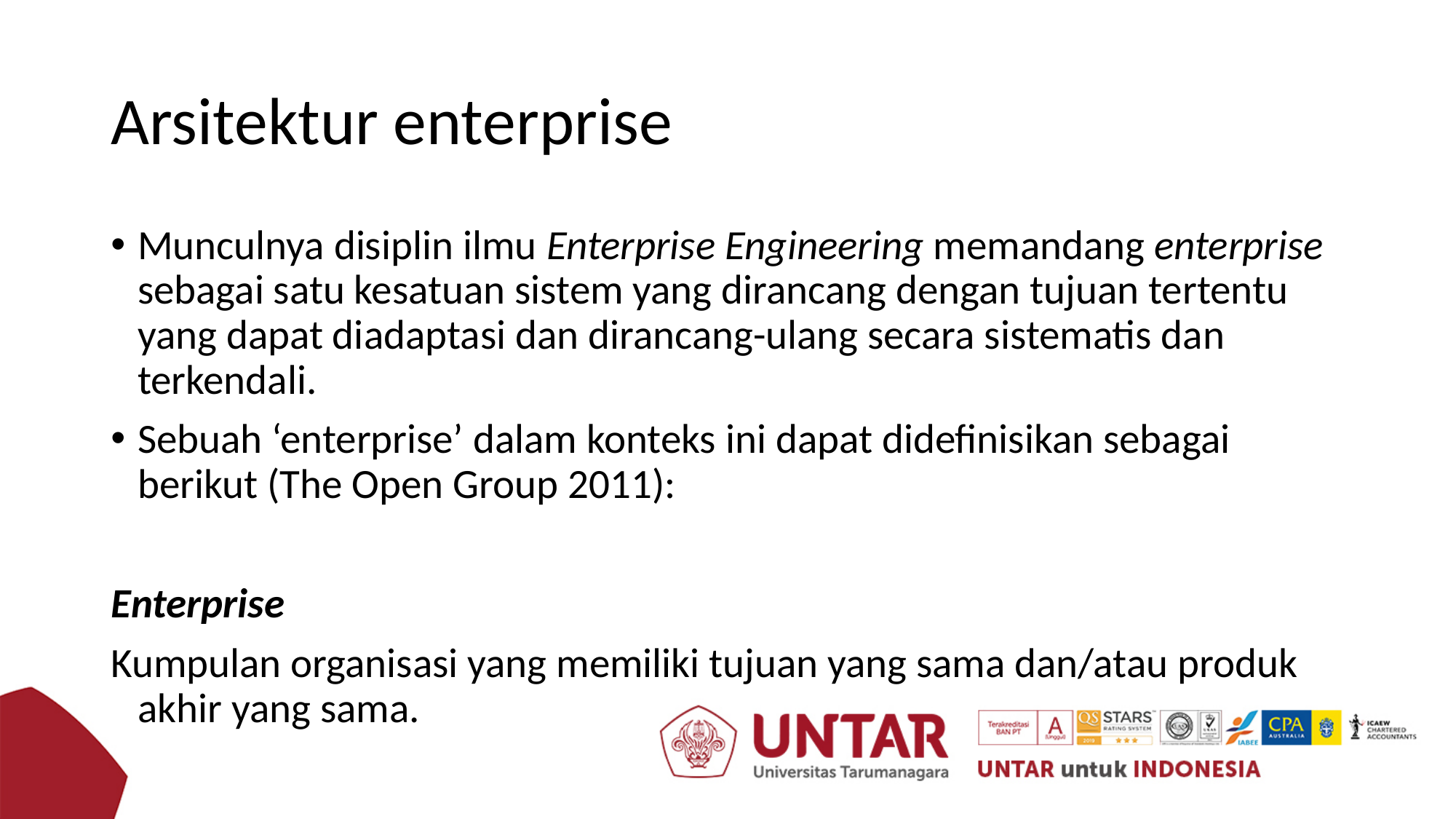

# Arsitektur enterprise
Munculnya disiplin ilmu Enterprise Engineering memandang enterprise sebagai satu kesatuan sistem yang dirancang dengan tujuan tertentu yang dapat diadaptasi dan dirancang-ulang secara sistematis dan terkendali.
Sebuah ‘enterprise’ dalam konteks ini dapat didefinisikan sebagai berikut (The Open Group 2011):

Enterprise
Kumpulan organisasi yang memiliki tujuan yang sama dan/atau produk akhir yang sama.